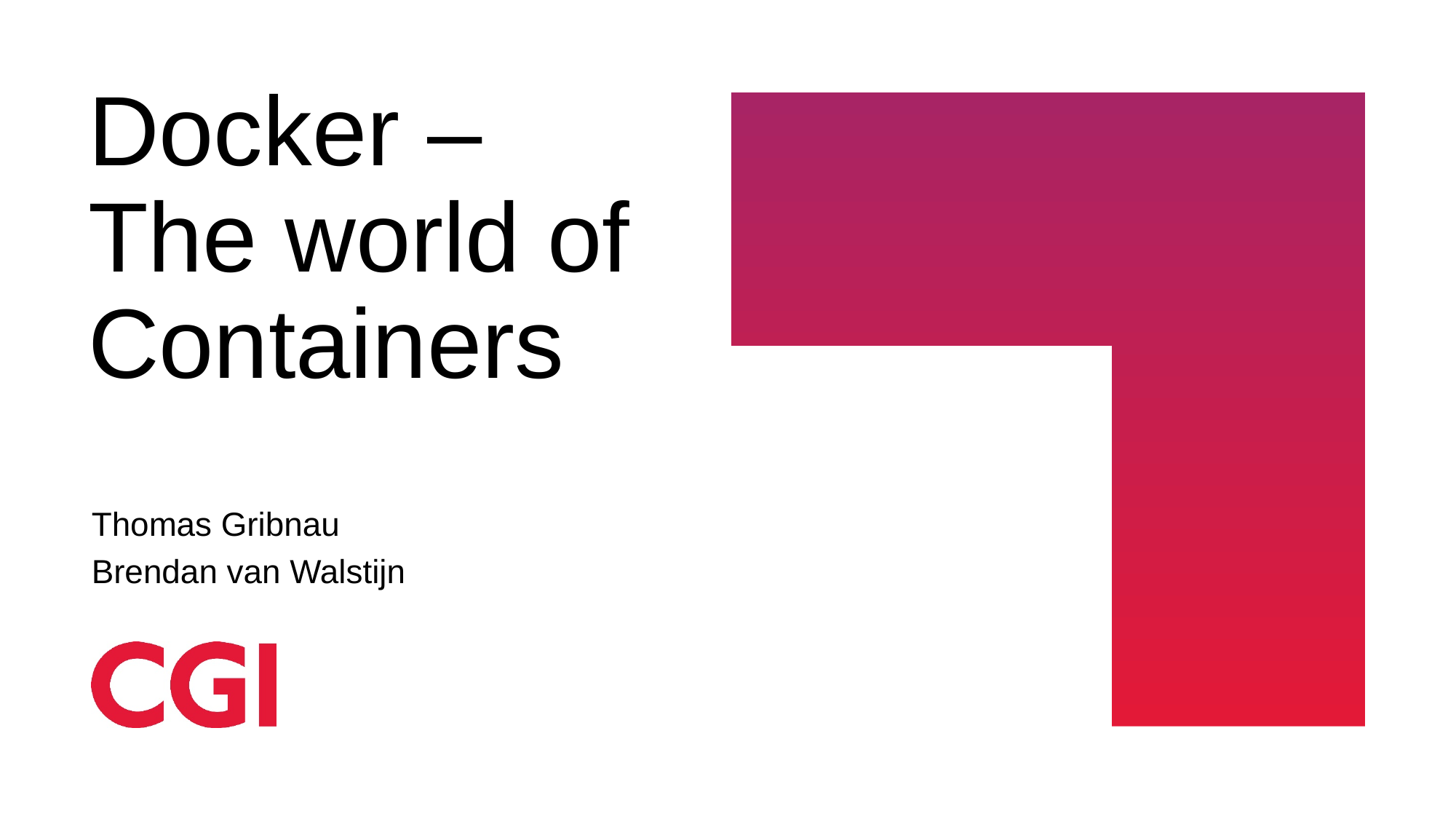

Docker – The world of Containers

Thomas Gribnau
Brendan van Walstijn